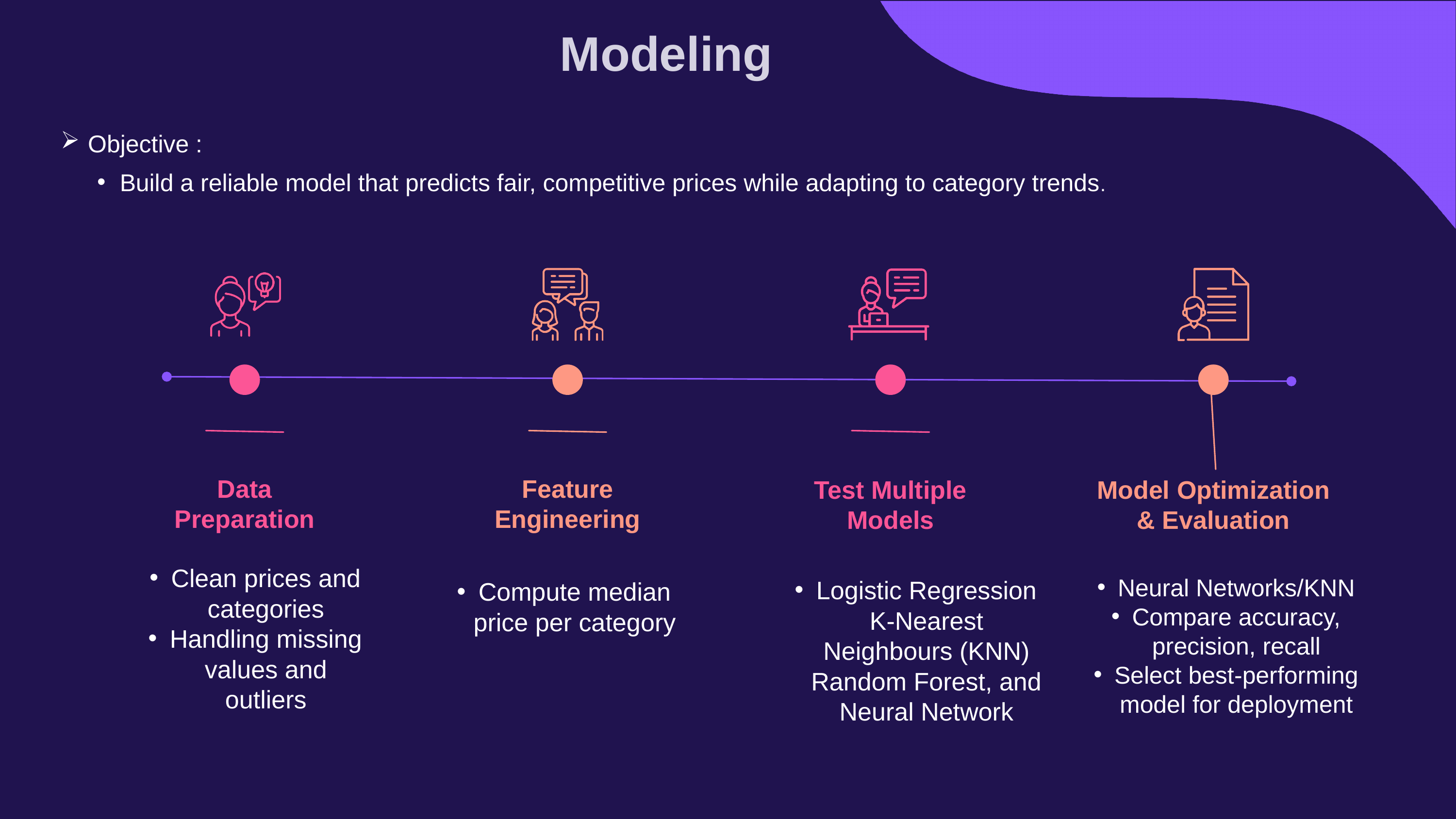

Modeling

Objective :
Build a reliable model that predicts fair, competitive prices while adapting to category trends.

Data Preparation
Feature Engineering
Test Multiple Models
Model Optimization & Evaluation
Clean prices and categories
Handling missing values and outliers

Neural Networks/KNN
Compare accuracy, precision, recall
Select best-performing model for deployment

Logistic Regression K-Nearest Neighbours (KNN) Random Forest, and Neural Network

Compute median price per category